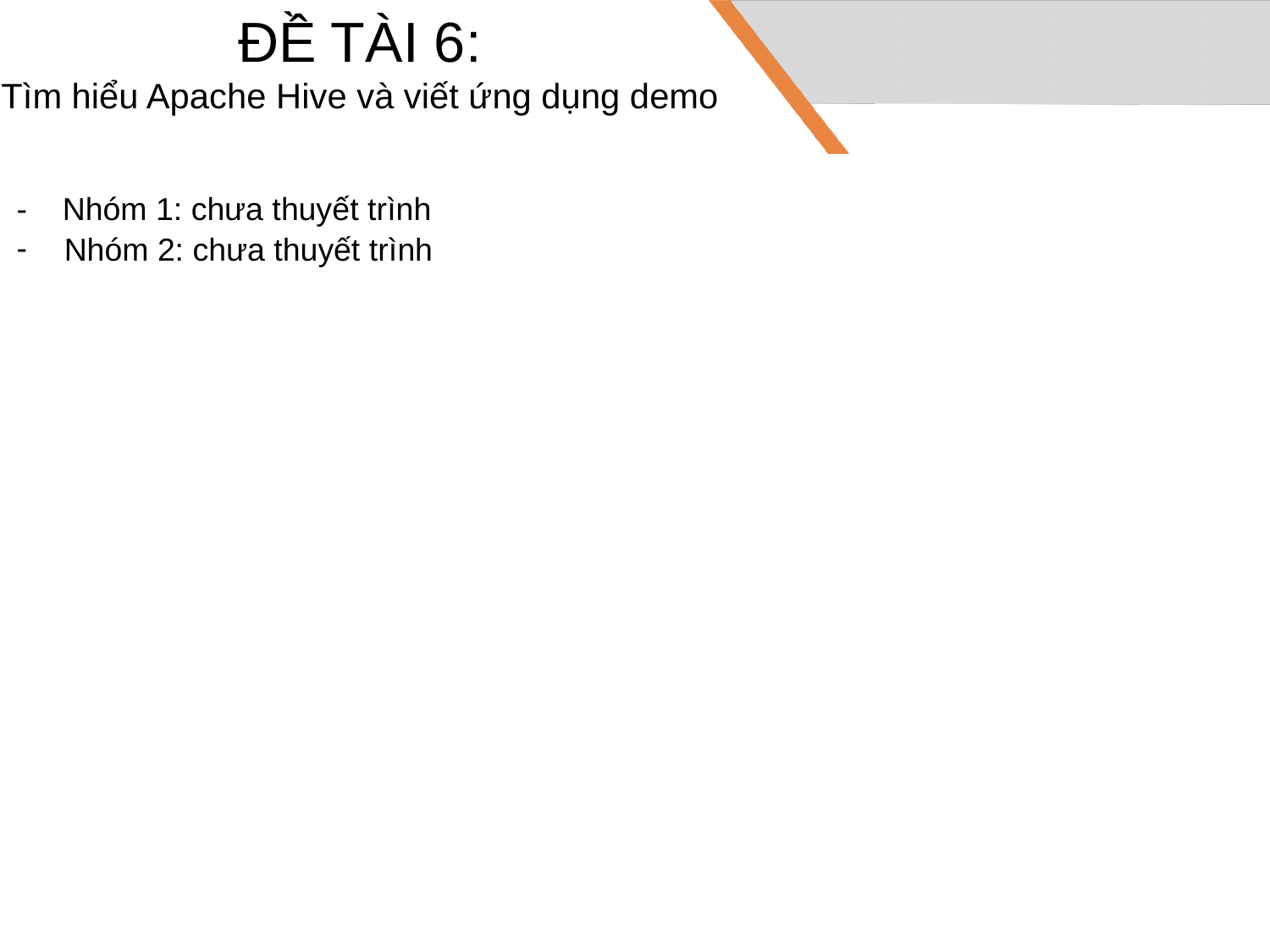

# ĐỀ TÀI 6: Tìm hiểu Apache Hive và viết ứng dụng demo
-    Nhóm 1: chưa thuyết trình
Nhóm 2: chưa thuyết trình